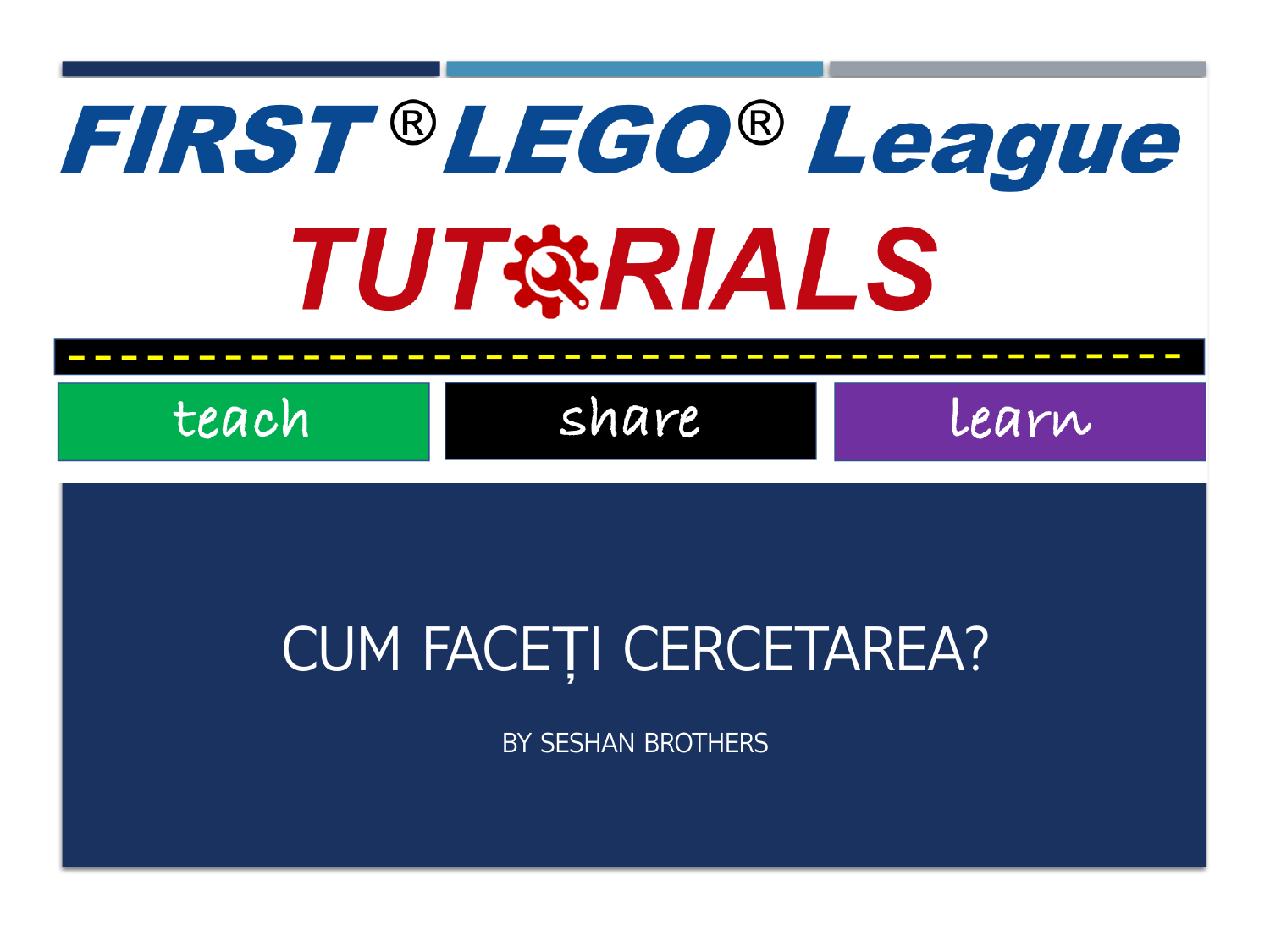

# Cum faceți cercetarea?
BY SESHAN BROTHERS